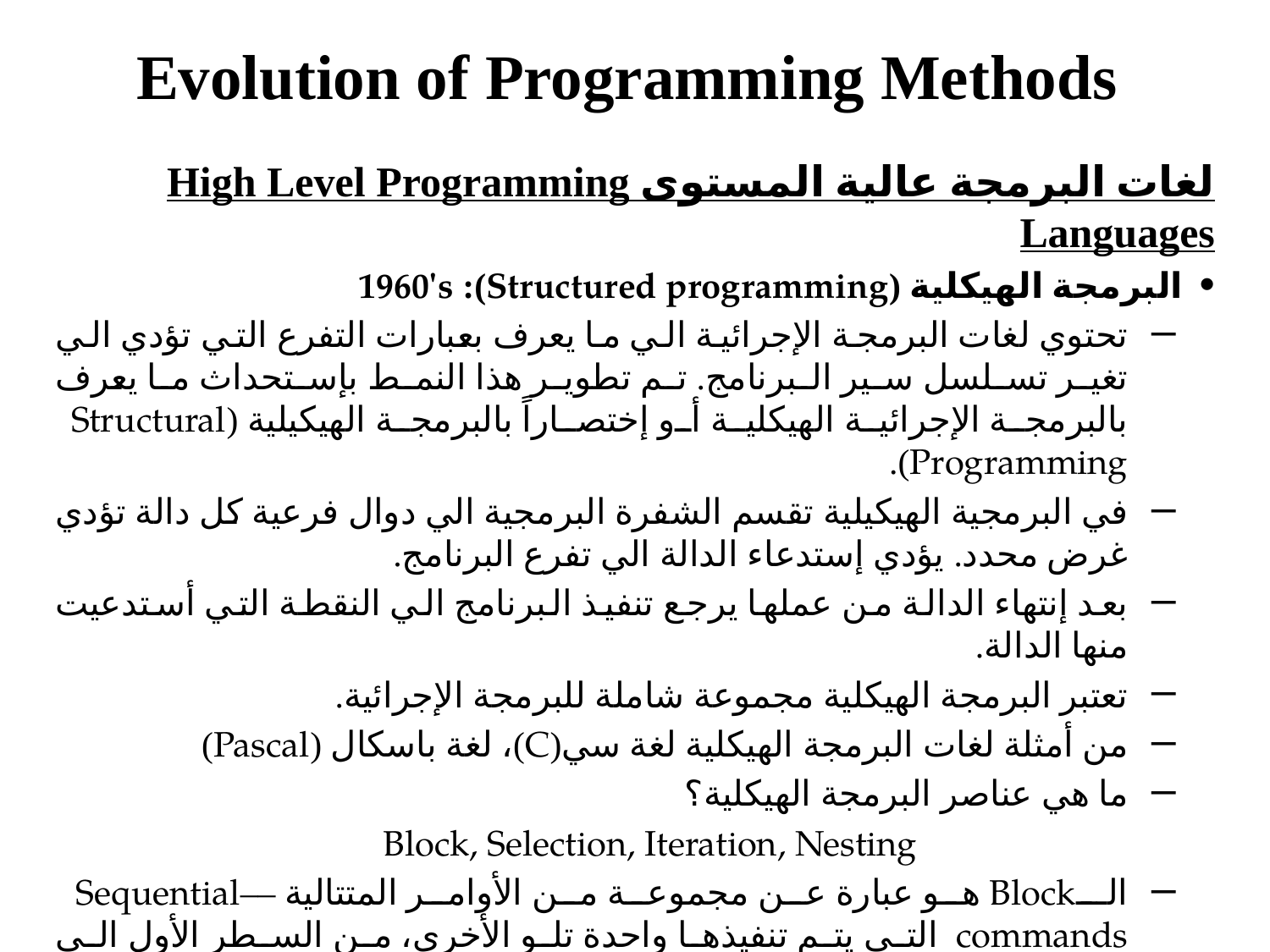

# Evolution of Programming Methods
لغات البرمجة عالية المستوى High Level Programming Languages
البرمجة الهيكلية (Structured programming): 1960's
تحتوي لغات البرمجة الإجرائية الي ما يعرف بعبارات التفرع التي تؤدي الي تغير تسلسل سير البرنامج. تم تطوير هذا النمط بإستحداث ما يعرف بالبرمجة الإجرائية الهيكلية أو إختصاراً بالبرمجة الهيكيلية (Structural Programming).
في البرمجية الهيكيلية تقسم الشفرة البرمجية الي دوال فرعية كل دالة تؤدي غرض محدد. يؤدي إستدعاء الدالة الي تفرع البرنامج.
بعد إنتهاء الدالة من عملها يرجع تنفيذ البرنامج الي النقطة التي أستدعيت منها الدالة.
تعتبر البرمجة الهيكلية مجموعة شاملة للبرمجة الإجرائية.
من أمثلة لغات البرمجة الهيكلية لغة سي(C)، لغة باسكال (Pascal)
ما هي عناصر البرمجة الهيكلية؟
Block, Selection, Iteration, Nesting
الـBlock هو عبارة عن مجموعة من الأوامر المتتالية ––Sequential commands  التي يتم تنفيذها واحدة تلو الأخرى، من السطر الأول الى السطر الأخير.
Selection، هي عملية التحكم في التدفق. او من وجهة نظر برمجية عملية، هي IF STATMENT، والتي يتم بناءاً عليها اختيار في اي اتجاه سيذهب الكود بتاعك عند ظهور حدث معين.